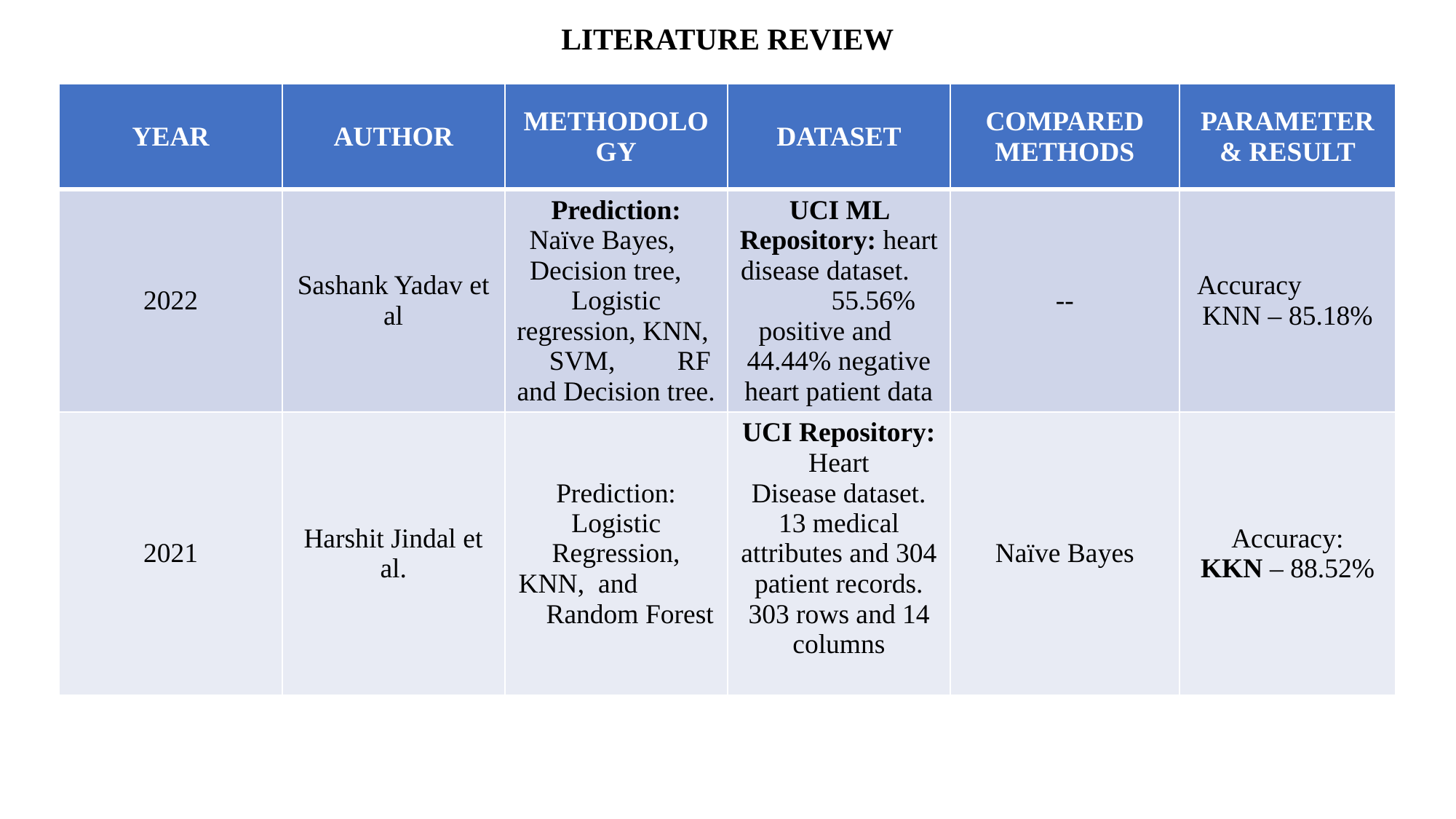

# LITERATURE REVIEW
| YEAR | AUTHOR | METHODOLOGY | DATASET | COMPARED METHODS | PARAMETER & RESULT |
| --- | --- | --- | --- | --- | --- |
| 2022 | Sashank Yadav et al | Prediction: Naïve Bayes, Decision tree, Logistic regression, KNN, SVM, RF and Decision tree. | UCI ML Repository: heart disease dataset. 55.56% positive and 44.44% negative heart patient data | -- | Accuracy KNN – 85.18% |
| 2021 | Harshit Jindal et al. | Prediction: Logistic Regression, KNN, and Random Forest | UCI Repository: Heart Disease dataset. 13 medical attributes and 304 patient records. 303 rows and 14 columns | Naïve Bayes | Accuracy: KKN – 88.52% |